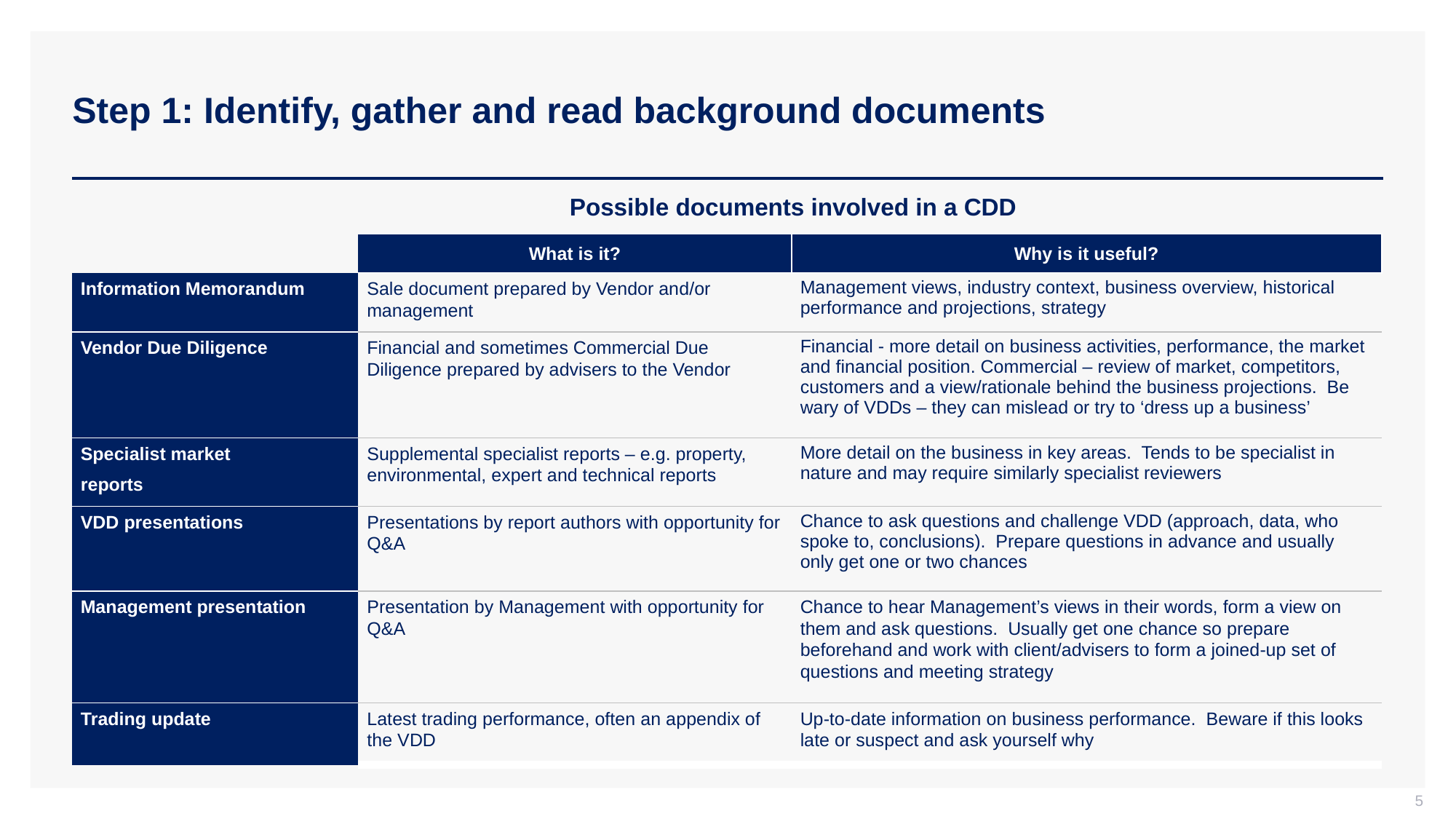

# Step 1: Identify, gather and read background documents
Possible documents involved in a CDD
|  | What is it? | Why is it useful? |
| --- | --- | --- |
| Information Memorandum | Sale document prepared by Vendor and/or management | Management views, industry context, business overview, historical performance and projections, strategy |
| Vendor Due Diligence | Financial and sometimes Commercial Due Diligence prepared by advisers to the Vendor | Financial - more detail on business activities, performance, the market and financial position. Commercial – review of market, competitors, customers and a view/rationale behind the business projections. Be wary of VDDs – they can mislead or try to ‘dress up a business’ |
| Specialist market reports | Supplemental specialist reports – e.g. property, environmental, expert and technical reports | More detail on the business in key areas. Tends to be specialist in nature and may require similarly specialist reviewers |
| VDD presentations | Presentations by report authors with opportunity for Q&A | Chance to ask questions and challenge VDD (approach, data, who spoke to, conclusions). Prepare questions in advance and usually only get one or two chances |
| Management presentation | Presentation by Management with opportunity for Q&A | Chance to hear Management’s views in their words, form a view on them and ask questions. Usually get one chance so prepare beforehand and work with client/advisers to form a joined-up set of questions and meeting strategy |
| Trading update | Latest trading performance, often an appendix of the VDD | Up-to-date information on business performance. Beware if this looks late or suspect and ask yourself why |
5